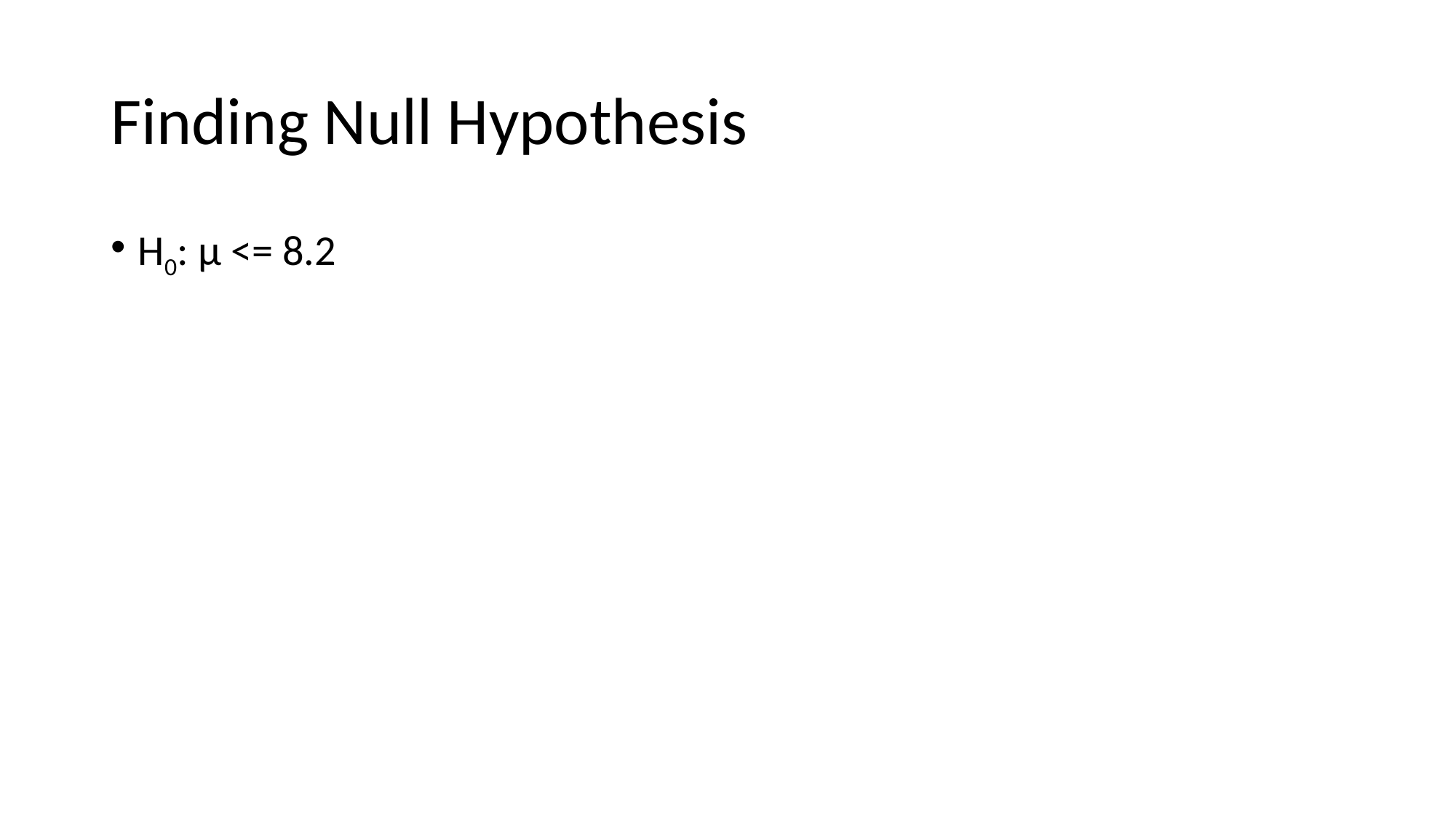

# Finding Null Hypothesis
H0: µ <= 8.2